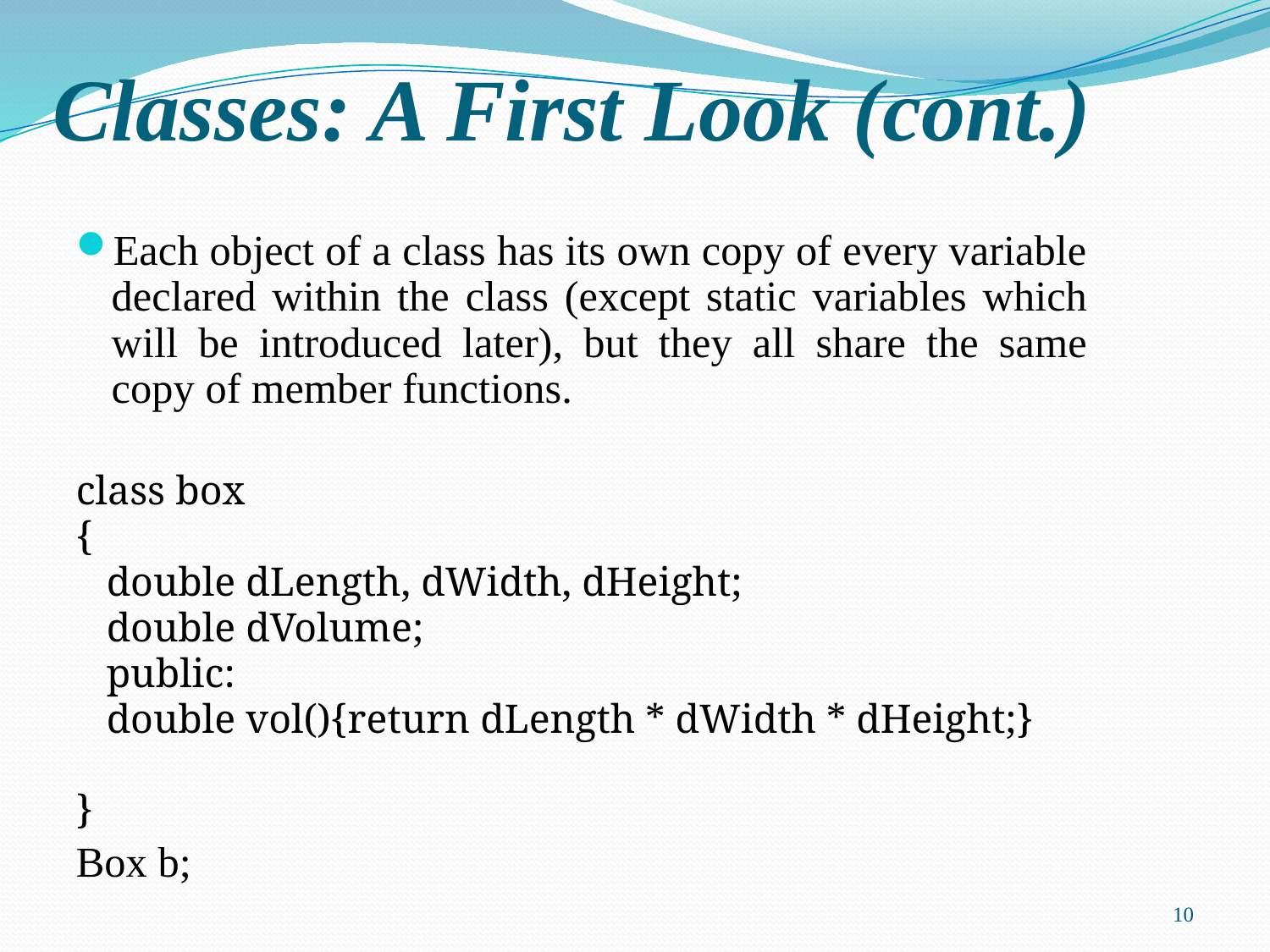

# Classes: A First Look (cont.)
Each object of a class has its own copy of every variable declared within the class (except static variables which will be introduced later), but they all share the same copy of member functions.

class box
{
   double dLength, dWidth, dHeight;
   double dVolume;
   public:
   double vol(){return dLength * dWidth * dHeight;}

}
Box b;
10